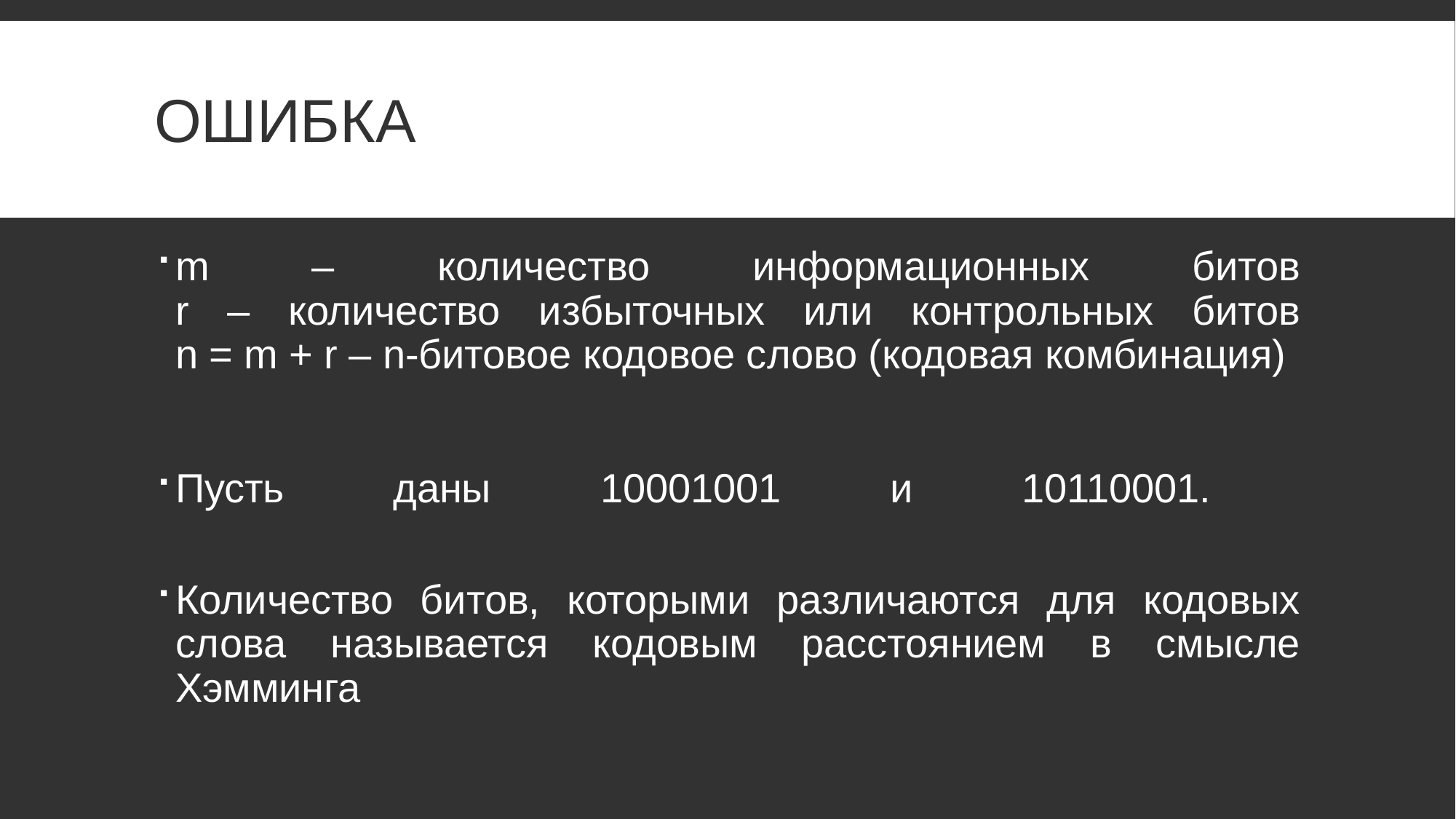

# Ошибка
m – количество информационных битов
r – количество избыточных или контрольных битов
n = m + r – n-битовое кодовое слово (кодовая комбинация)

Пусть даны 10001001 и 10110001.
Количество битов, которыми различаются для кодовых слова называется кодовым расстоянием в смысле Хэмминга